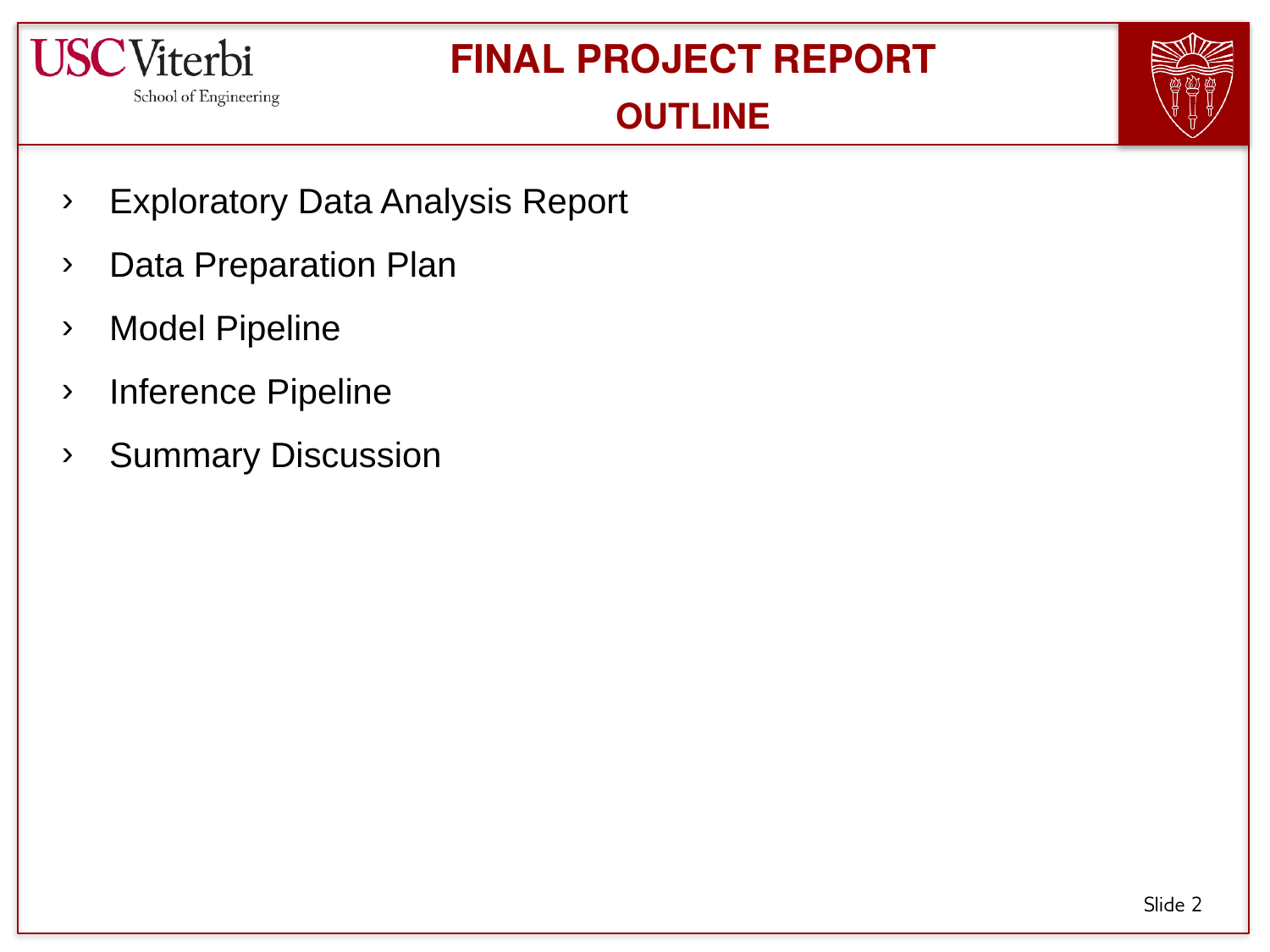

# Final Project Report
Outline
Exploratory Data Analysis Report
Data Preparation Plan
Model Pipeline
Inference Pipeline
Summary Discussion